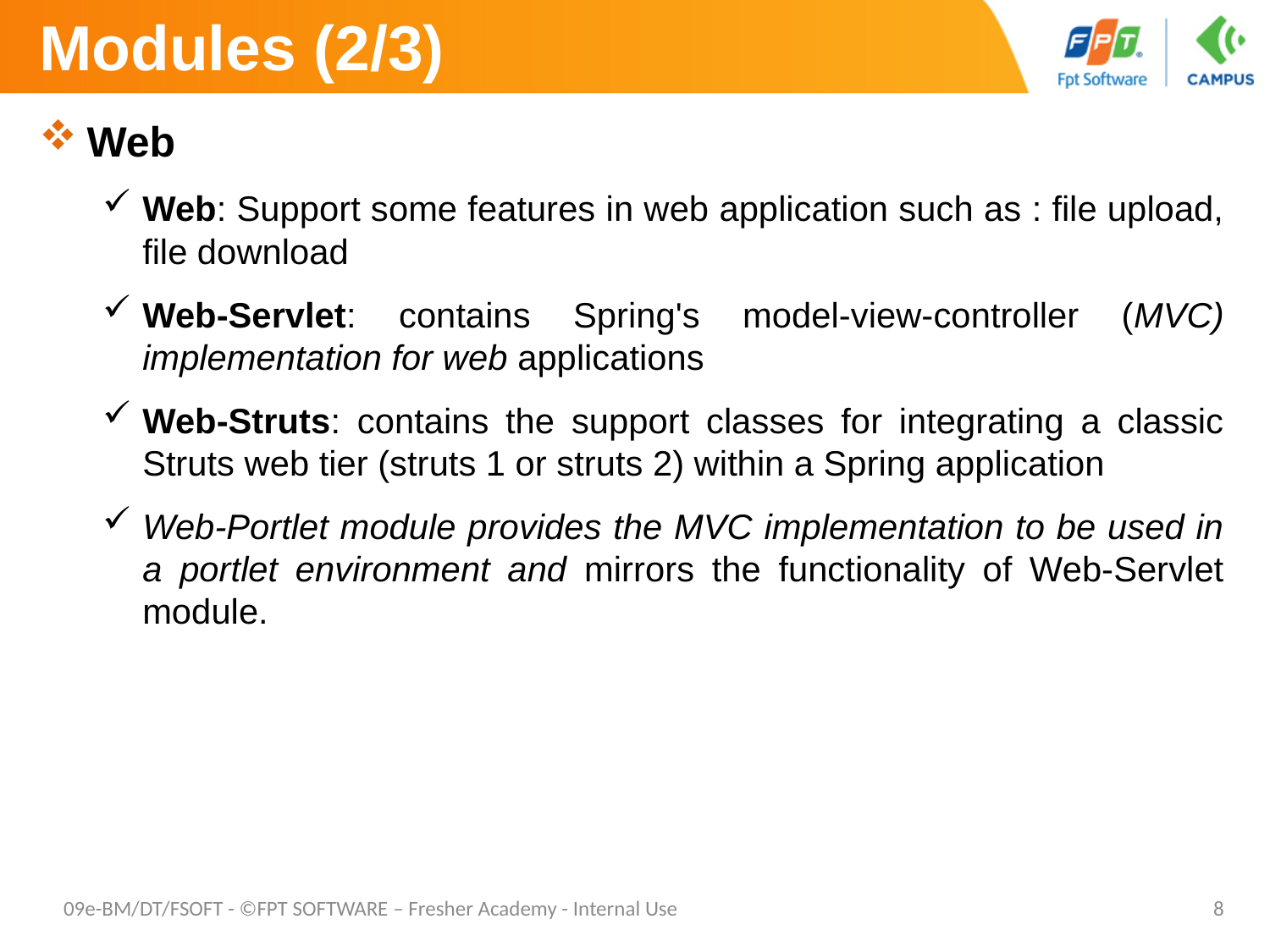

# Modules (2/3)
Web
Web: Support some features in web application such as : file upload, file download
Web-Servlet: contains Spring's model-view-controller (MVC) implementation for web applications
Web-Struts: contains the support classes for integrating a classic Struts web tier (struts 1 or struts 2) within a Spring application
Web-Portlet module provides the MVC implementation to be used in a portlet environment and mirrors the functionality of Web-Servlet module.
09e-BM/DT/FSOFT - ©FPT SOFTWARE – Fresher Academy - Internal Use
8